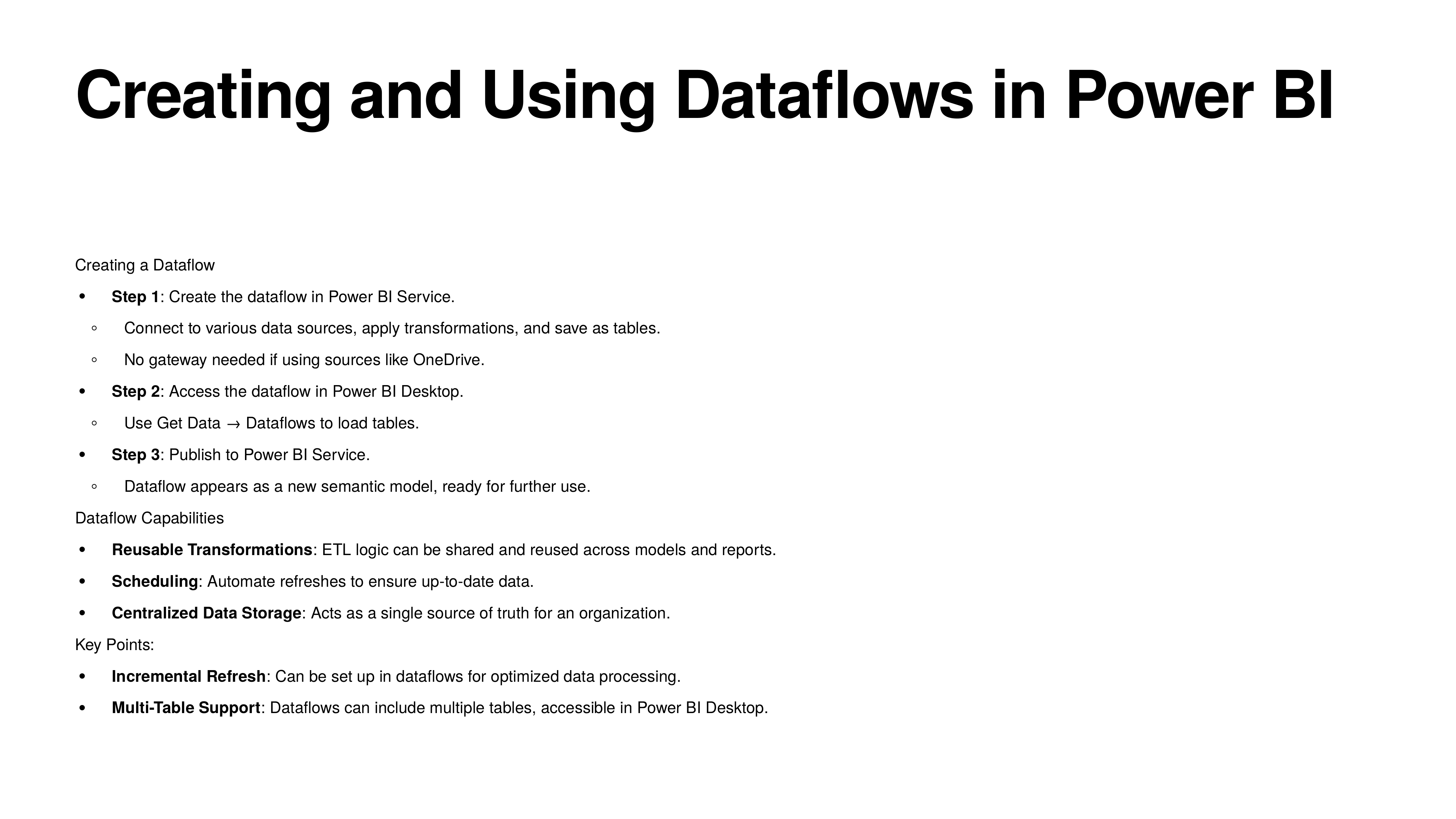

# Creating and Using Dataflows in Power BI

Creating a Dataflow
Step 1: Create the dataflow in Power BI Service.
Connect to various data sources, apply transformations, and save as tables.
No gateway needed if using sources like OneDrive.
Step 2: Access the dataflow in Power BI Desktop.
Use Get Data → Dataflows to load tables.
Step 3: Publish to Power BI Service.
Dataflow appears as a new semantic model, ready for further use.
Dataflow Capabilities
Reusable Transformations: ETL logic can be shared and reused across models and reports.
Scheduling: Automate refreshes to ensure up-to-date data.
Centralized Data Storage: Acts as a single source of truth for an organization.
Key Points:
Incremental Refresh: Can be set up in dataflows for optimized data processing.
Multi-Table Support: Dataflows can include multiple tables, accessible in Power BI Desktop.